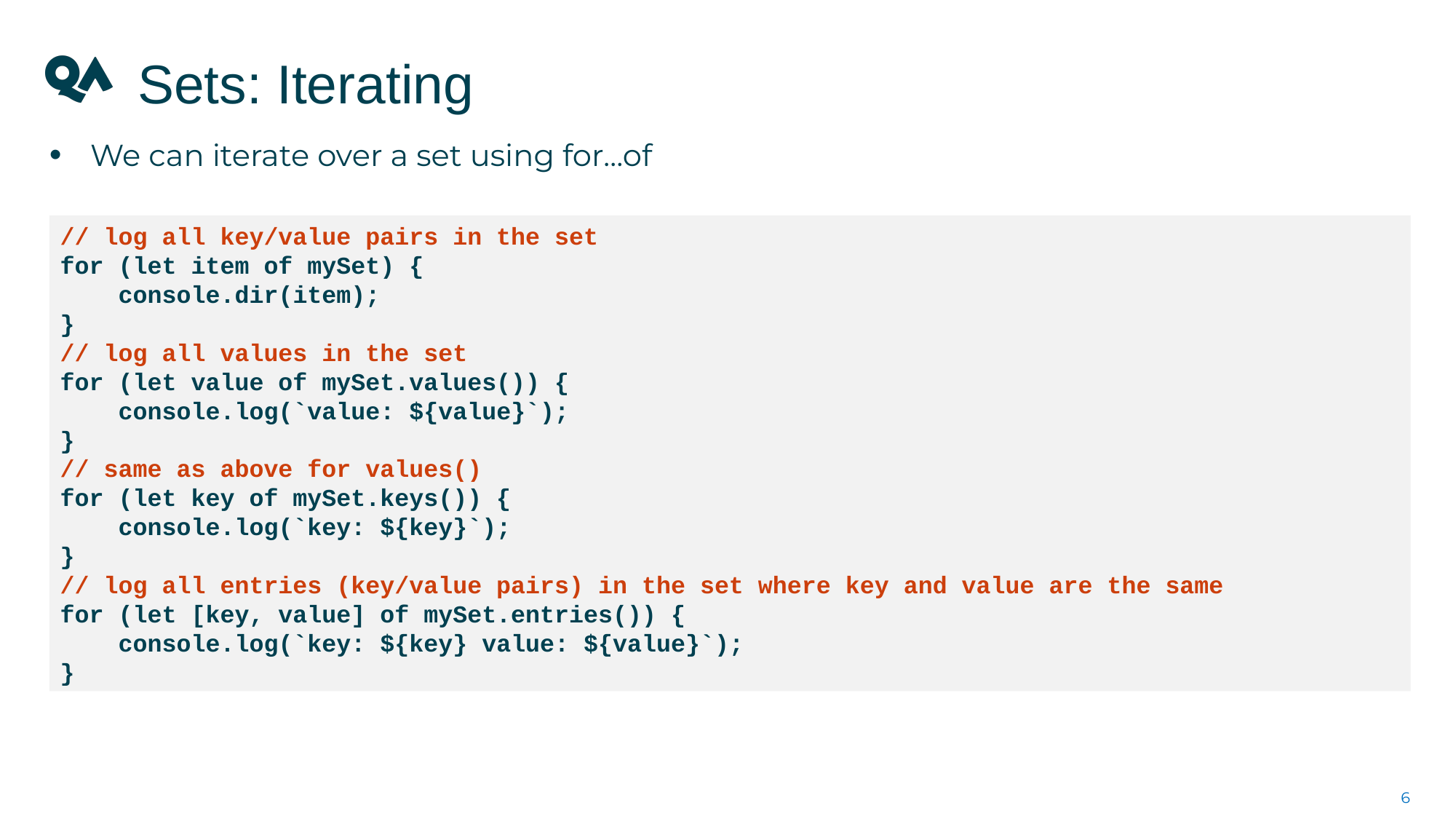

# Sets: Iterating
We can iterate over a set using for…of
// log all key/value pairs in the set
for (let item of mySet) {
    console.dir(item);
}
// log all values in the set
for (let value of mySet.values()) {
    console.log(`value: ${value}`);
}
// same as above for values()
for (let key of mySet.keys()) {
    console.log(`key: ${key}`);
}
// log all entries (key/value pairs) in the set where key and value are the same
for (let [key, value] of mySet.entries()) {
    console.log(`key: ${key} value: ${value}`);
}